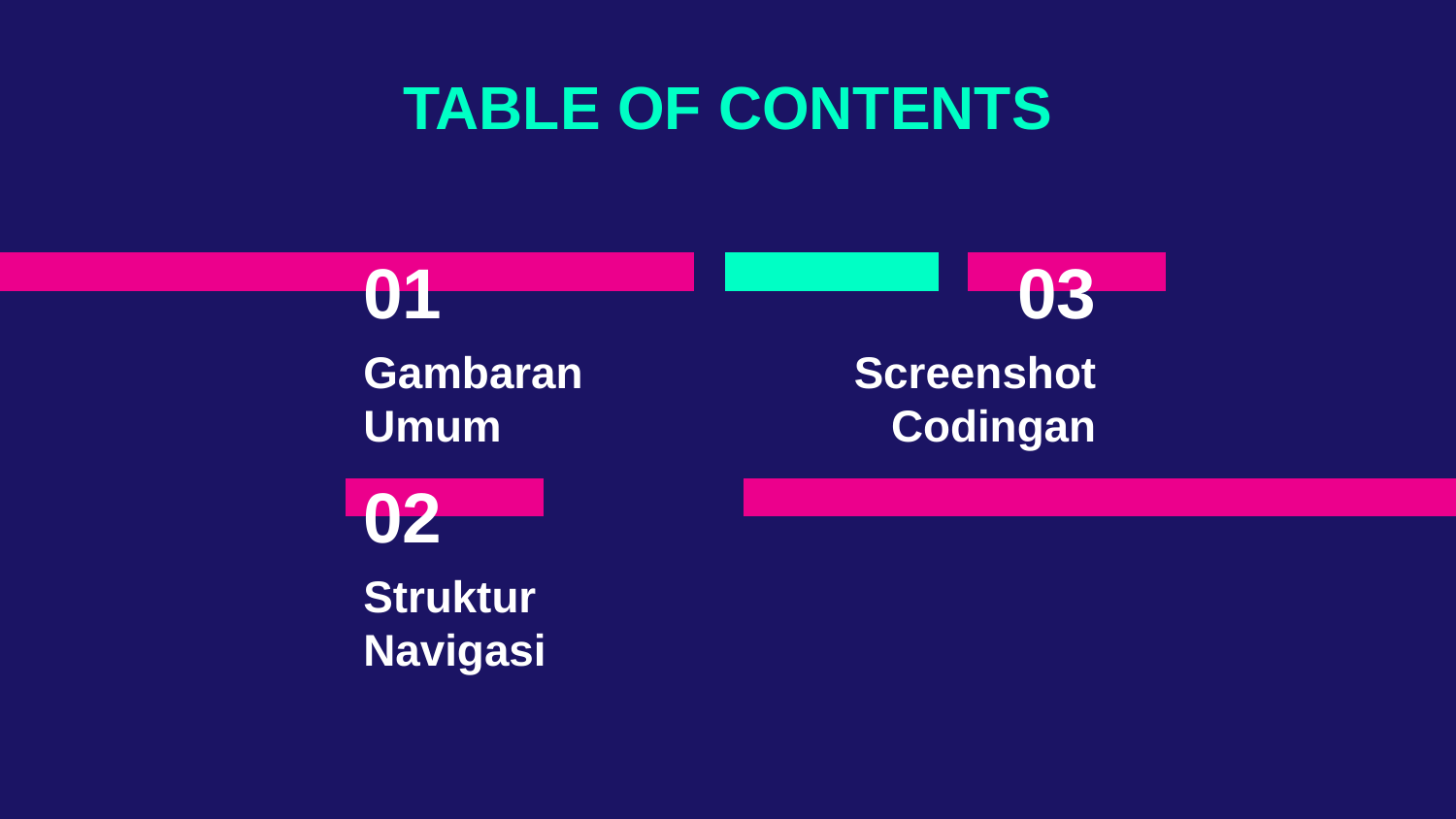

TABLE OF CONTENTS
# 01
03
Gambaran Umum
Screenshot Codingan
02
Struktur Navigasi